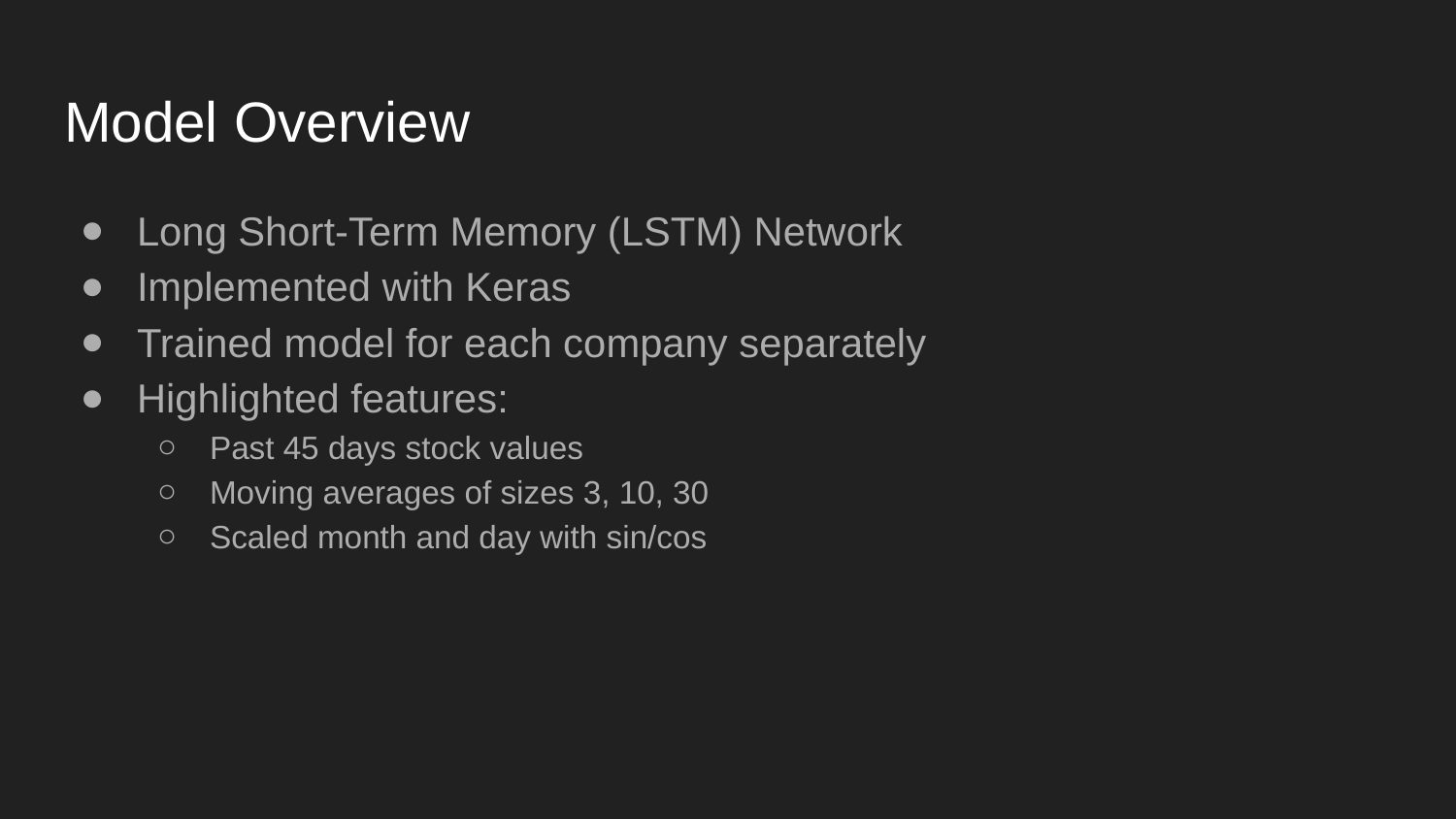

# Model Overview
Long Short-Term Memory (LSTM) Network
Implemented with Keras
Trained model for each company separately
Highlighted features:
Past 45 days stock values
Moving averages of sizes 3, 10, 30
Scaled month and day with sin/cos